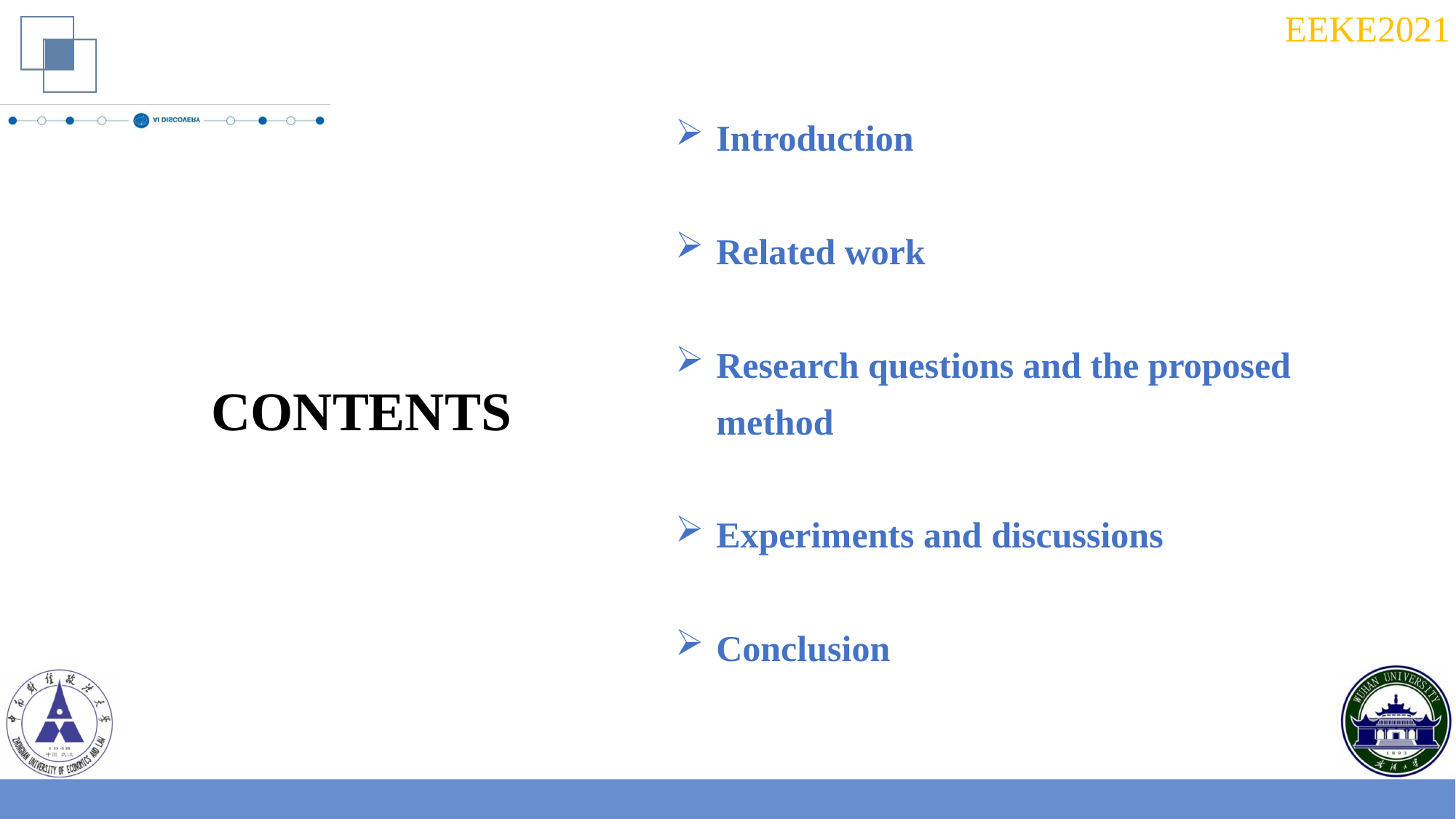

Introduction

Related work

Research questions and the proposed method

Experiments and discussions

Conclusion
CONTENTS